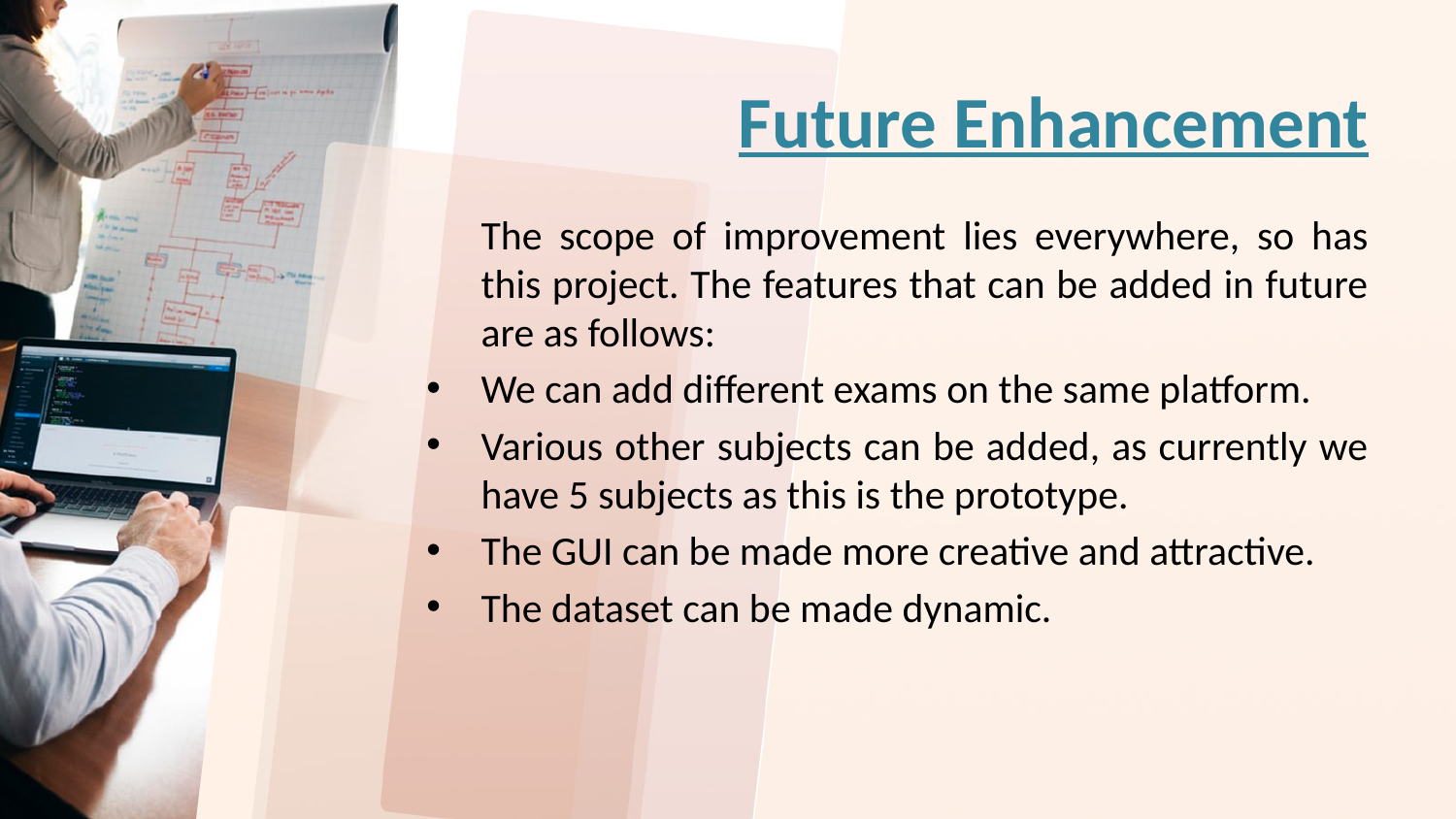

# Future Enhancement
	The scope of improvement lies everywhere, so has this project. The features that can be added in future are as follows:
We can add different exams on the same platform.
Various other subjects can be added, as currently we have 5 subjects as this is the prototype.
The GUI can be made more creative and attractive.
The dataset can be made dynamic.